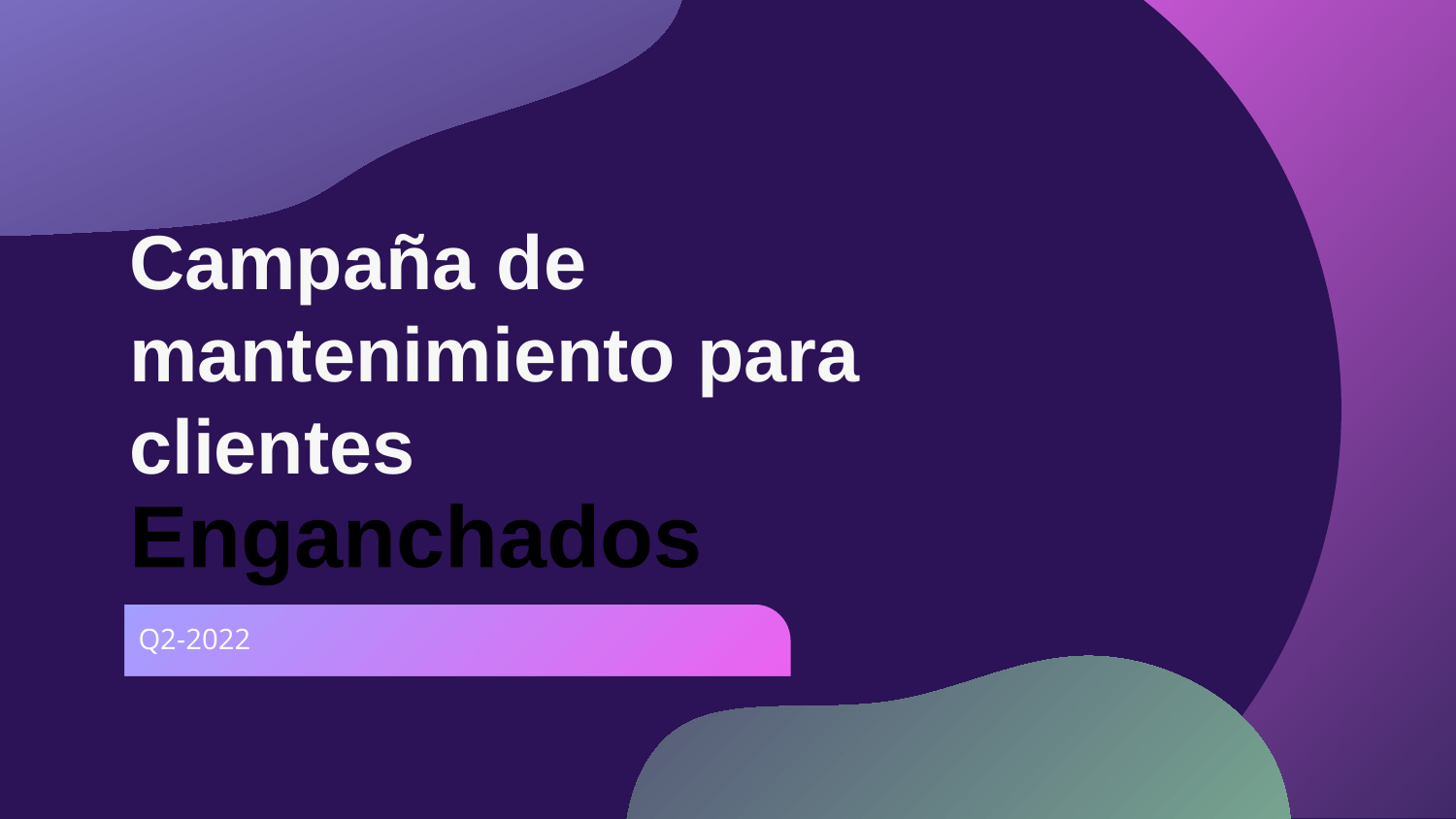

# Campaña de mantenimiento para clientes
Enganchados

Q2-2022